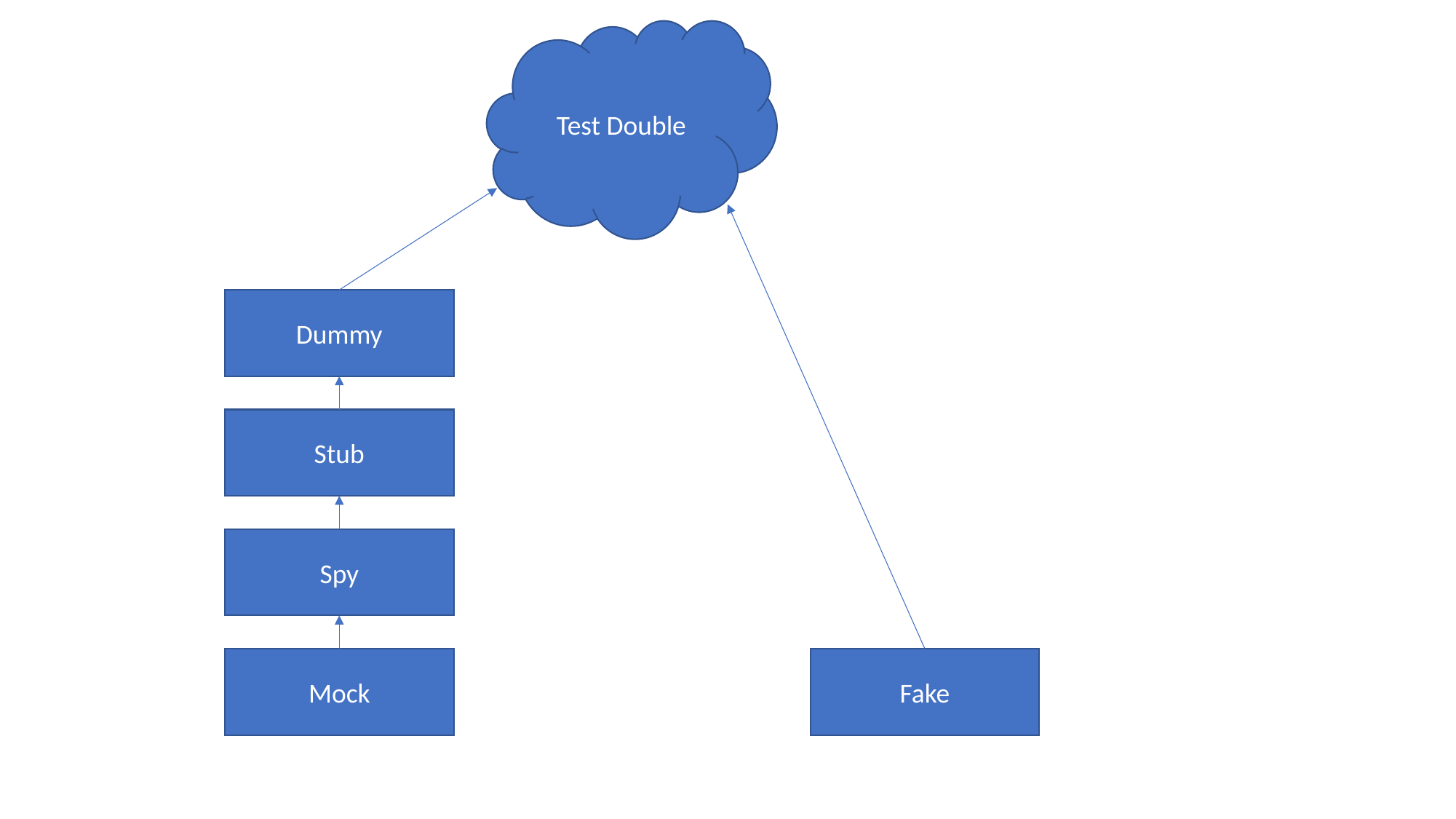

Test Double
Dummy
Stub
Spy
Mock
Fake